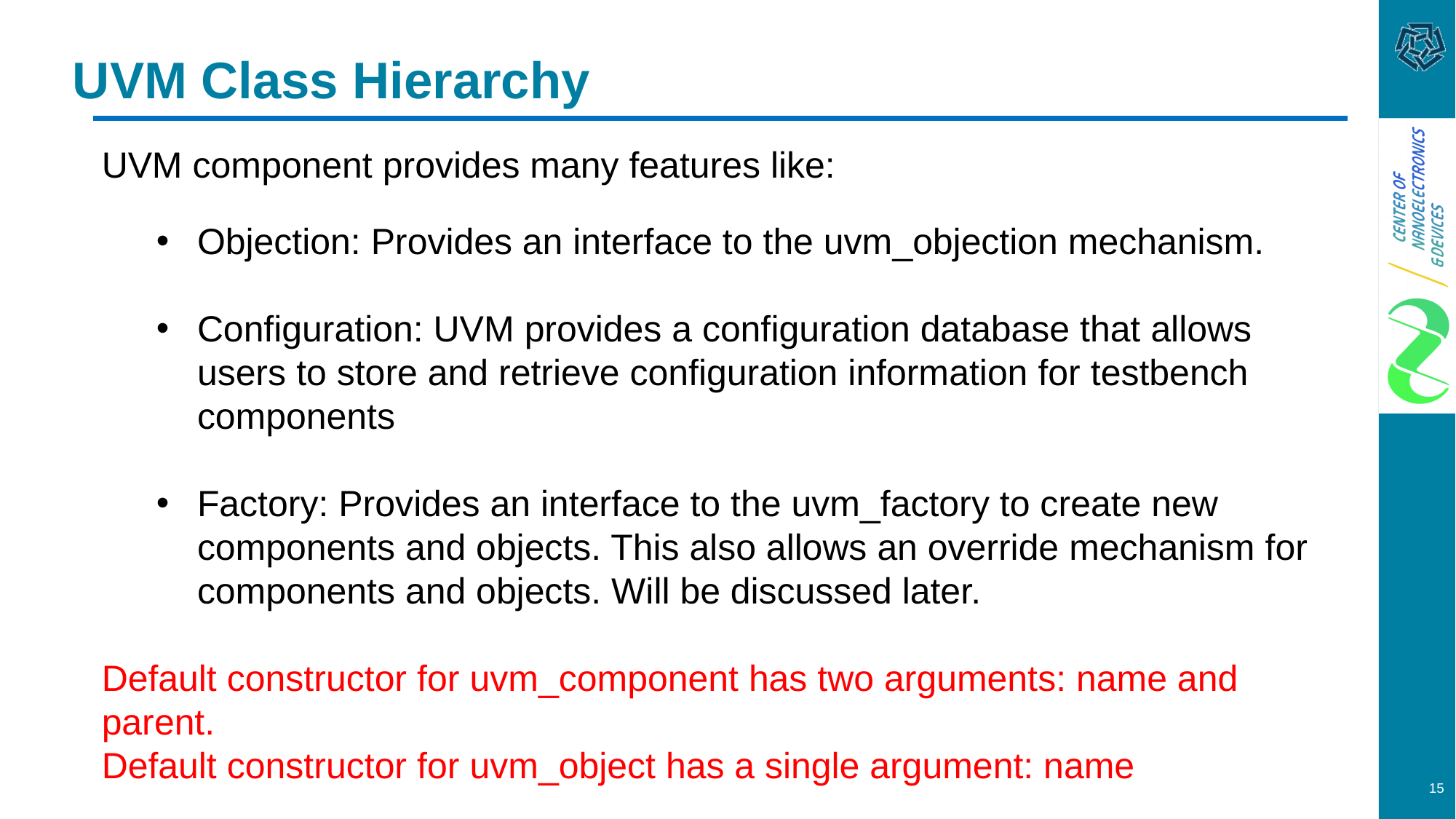

# UVM Class Hierarchy
UVM component provides many features like:

Objection: Provides an interface to the uvm_objection mechanism.

Configuration: UVM provides a configuration database that allows users to store and retrieve configuration information for testbench components

Factory: Provides an interface to the uvm_factory to create new components and objects. This also allows an override mechanism for components and objects. Will be discussed later.

Default constructor for uvm_component has two arguments: name and parent.
Default constructor for uvm_object has a single argument: name

15